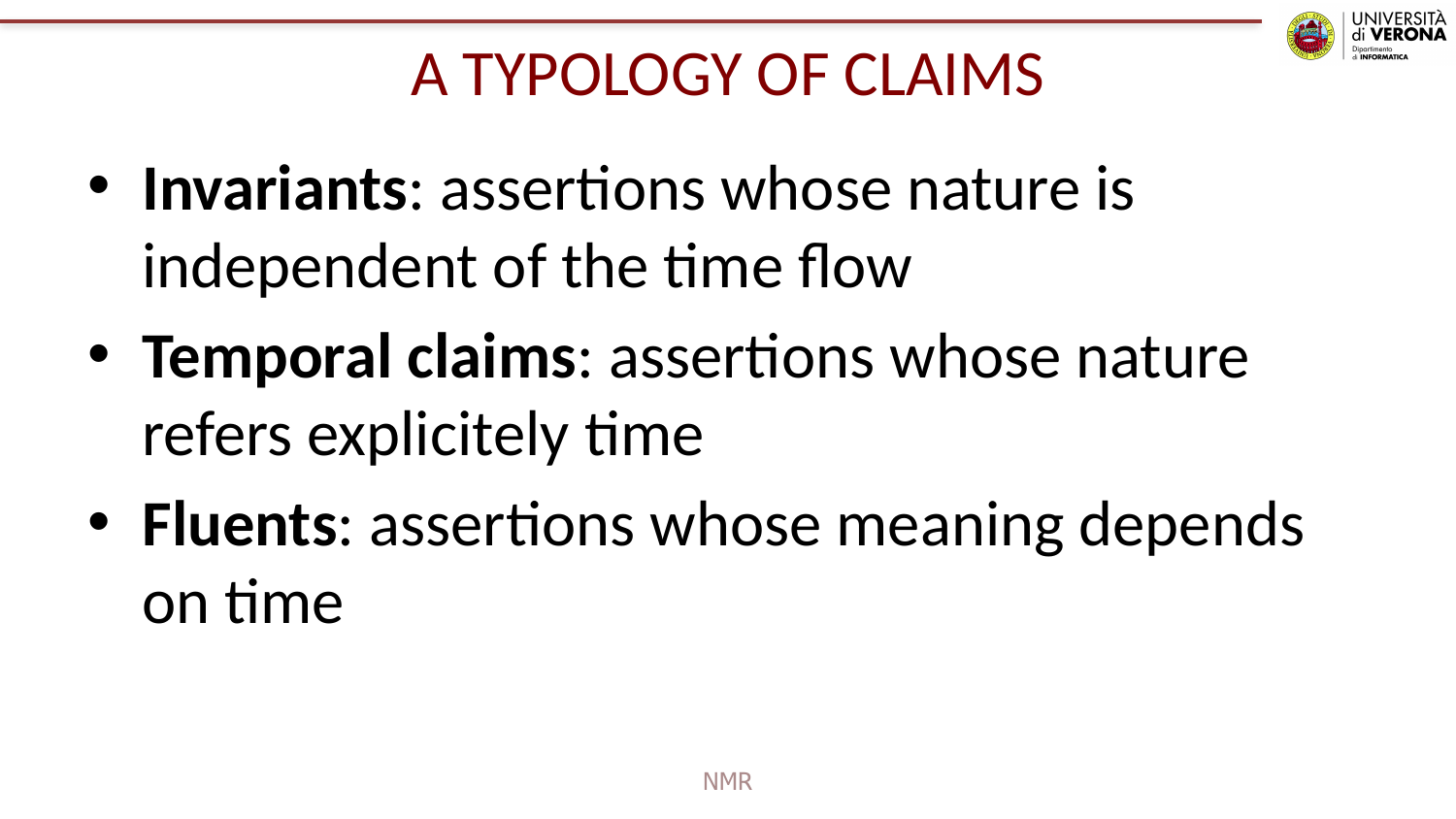

# A TYPOLOGY OF CLAIMS
Invariants: assertions whose nature is independent of the time flow
Temporal claims: assertions whose nature refers explicitely time
Fluents: assertions whose meaning depends on time
NMR